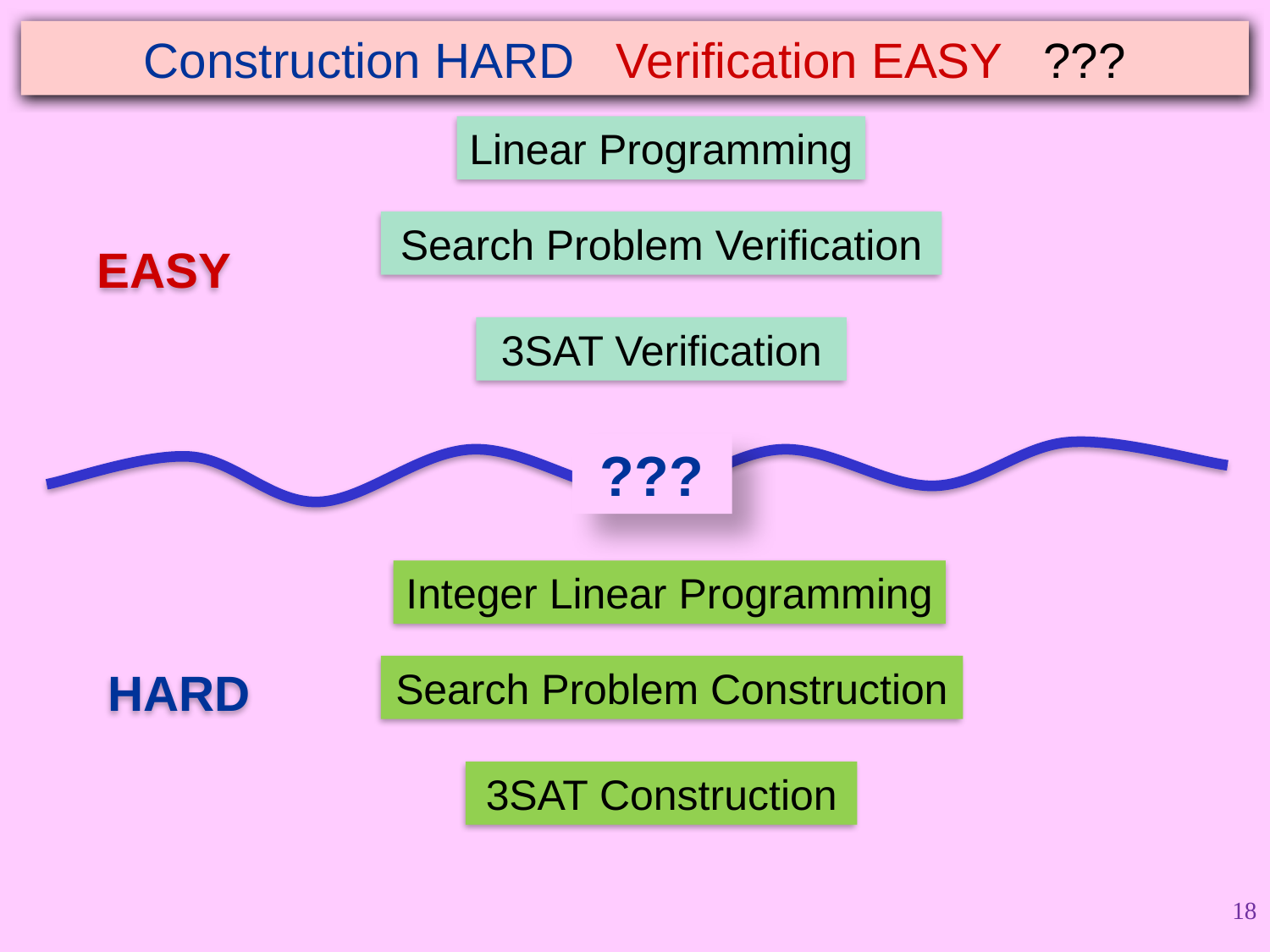

# Construction HARD   Verification EASY   ???
Linear Programming
Search Problem Verification
EASY
3SAT Verification
 ???

Integer Linear Programming
HARD
Search Problem Construction
3SAT Construction
18